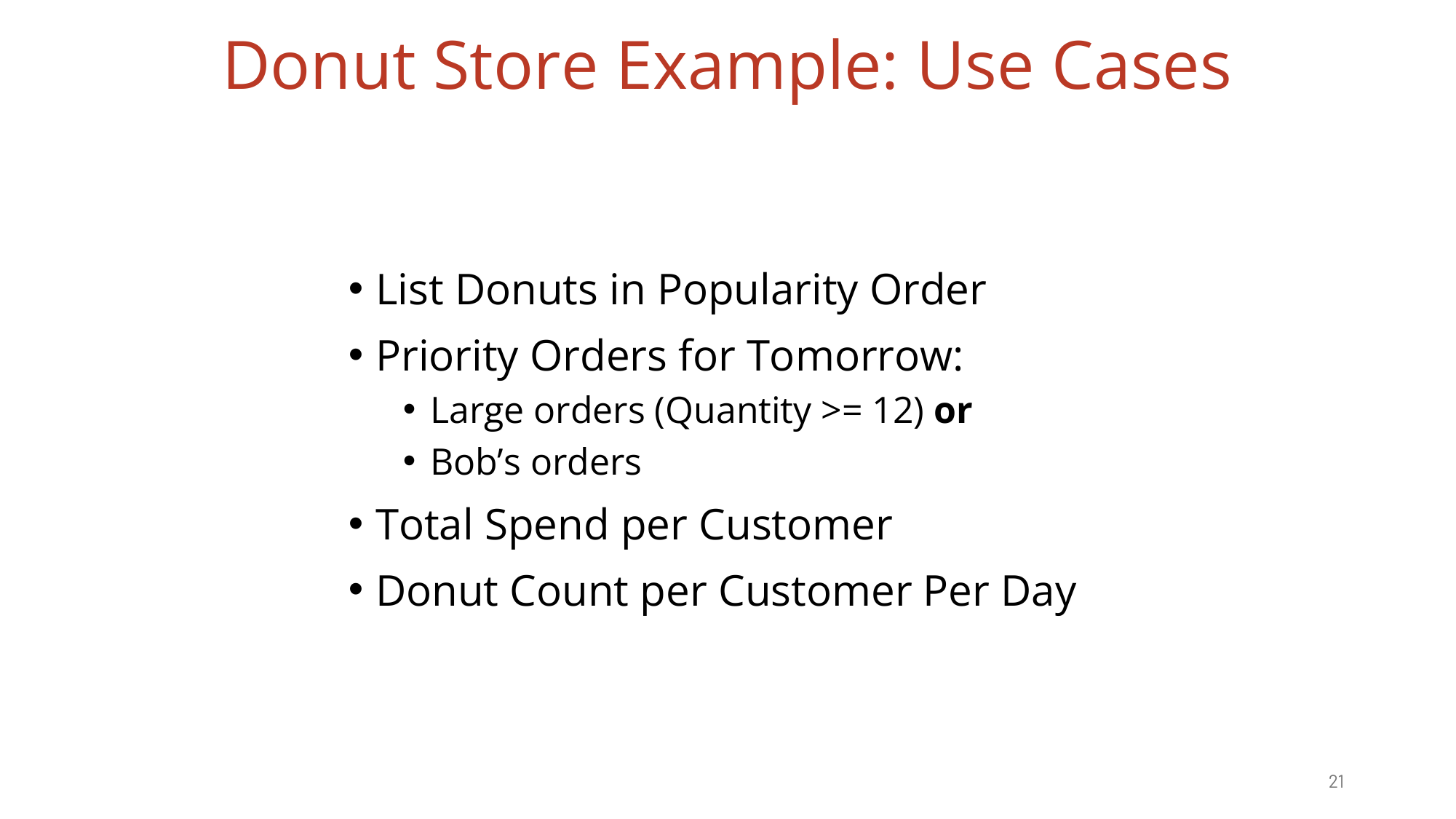

# Donut Store Example: Use Cases
List Donuts in Popularity Order
Priority Orders for Tomorrow:
Large orders (Quantity >= 12) or
Bob’s orders
Total Spend per Customer
Donut Count per Customer Per Day
21